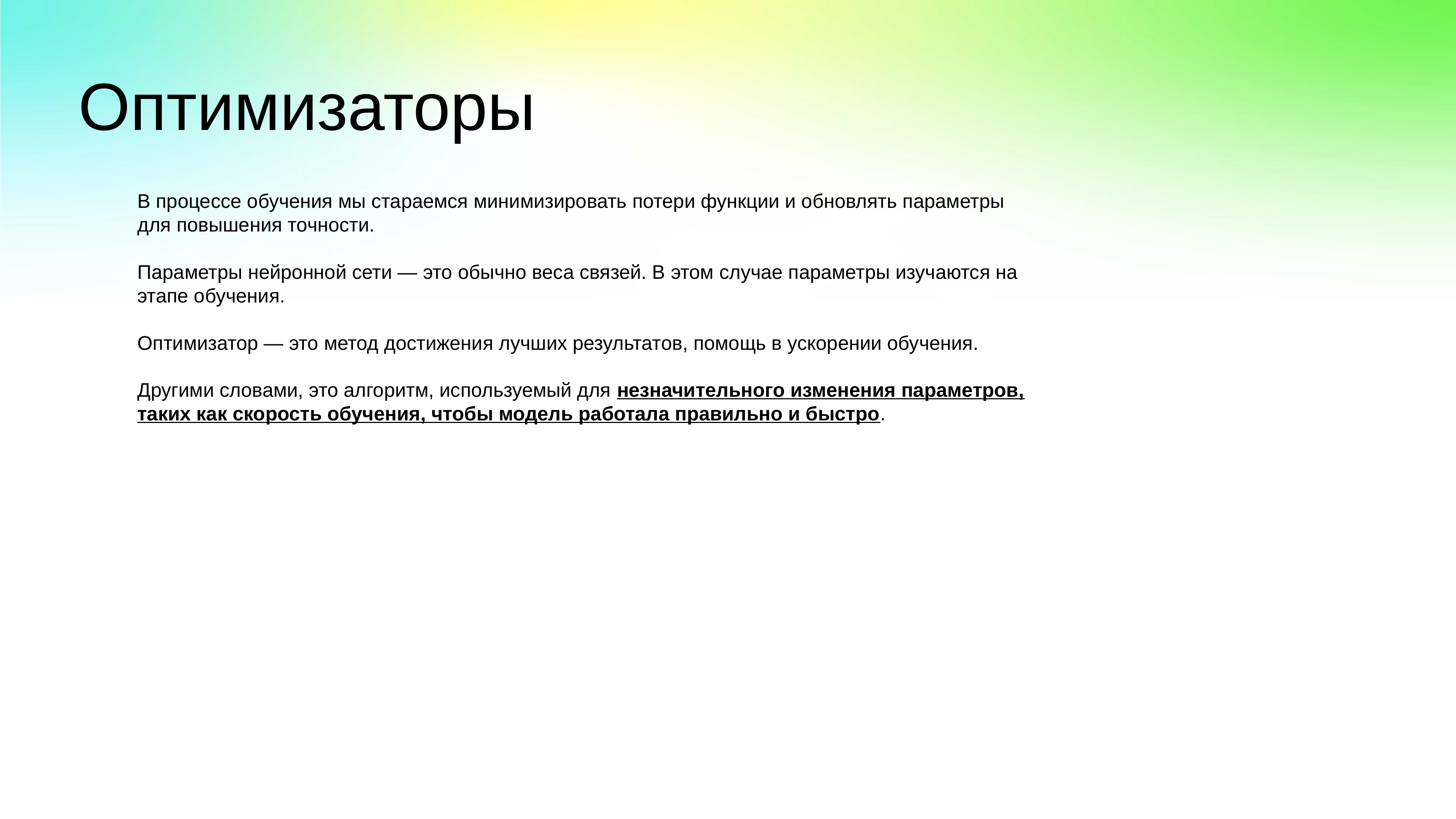

# Оптимизаторы
В процессе обучения мы стараемся минимизировать потери функции и обновлять параметры для повышения точности.

Параметры нейронной сети — это обычно веса связей. В этом случае параметры изучаются на этапе обучения.

Оптимизатор — это метод достижения лучших результатов, помощь в ускорении обучения.

Другими словами, это алгоритм, используемый для незначительного изменения параметров, таких как скорость обучения, чтобы модель работала правильно и быстро.